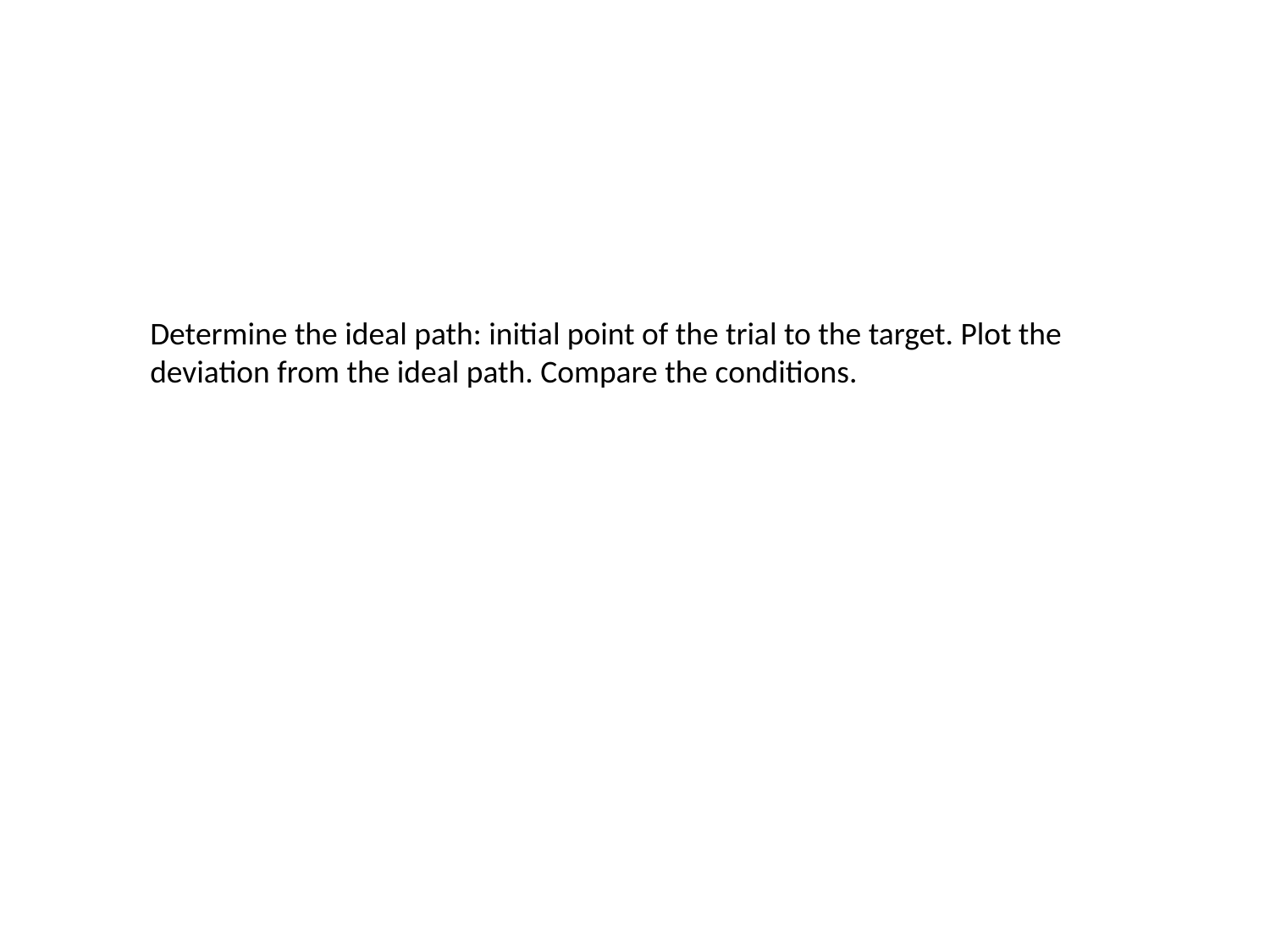

Determine the ideal path: initial point of the trial to the target. Plot the deviation from the ideal path. Compare the conditions.